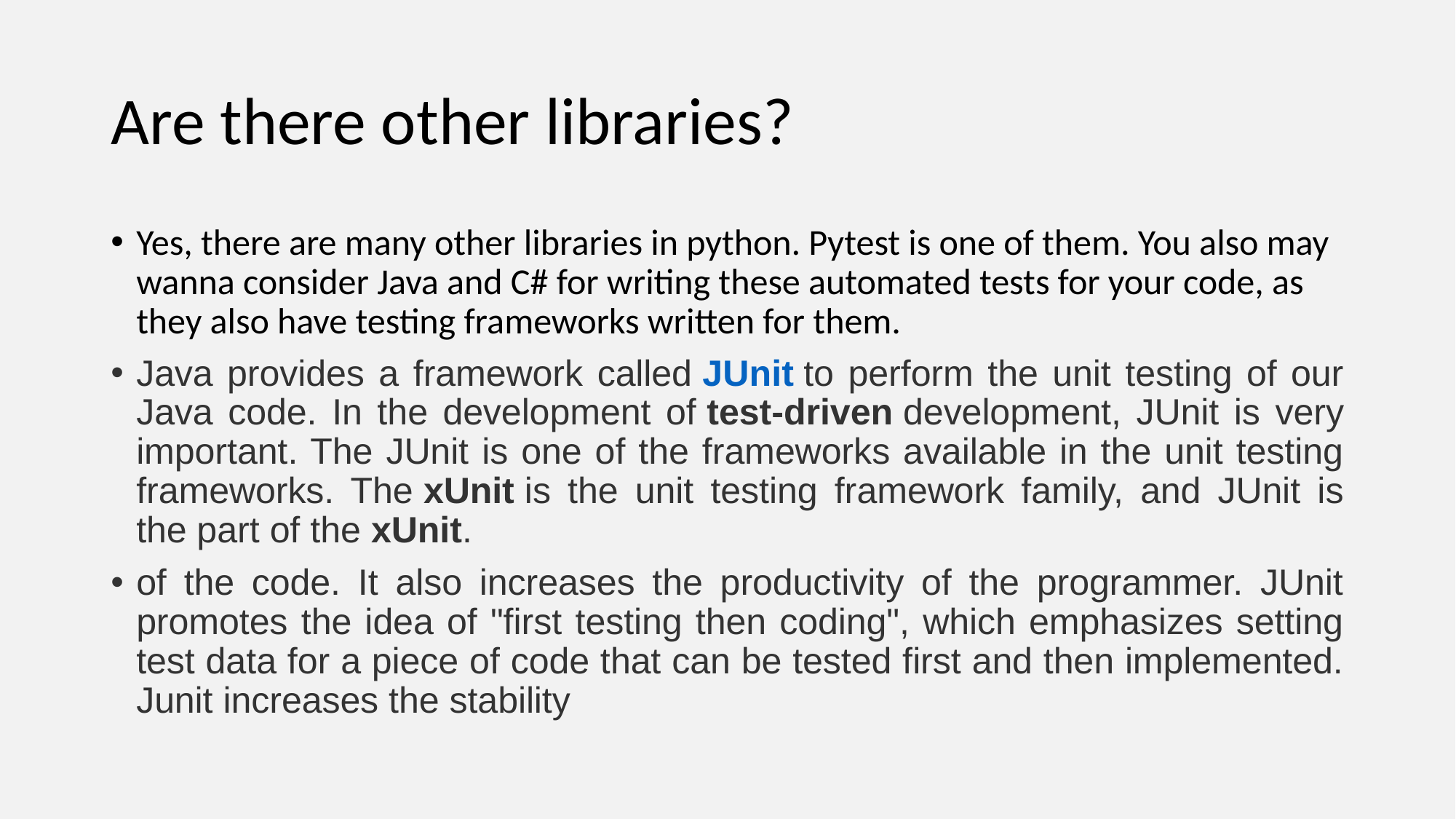

# Are there other libraries?
Yes, there are many other libraries in python. Pytest is one of them. You also may wanna consider Java and C# for writing these automated tests for your code, as they also have testing frameworks written for them.
Java provides a framework called JUnit to perform the unit testing of our Java code. In the development of test-driven development, JUnit is very important. The JUnit is one of the frameworks available in the unit testing frameworks. The xUnit is the unit testing framework family, and JUnit is the part of the xUnit.
of the code. It also increases the productivity of the programmer. JUnit promotes the idea of "first testing then coding", which emphasizes setting test data for a piece of code that can be tested first and then implemented. Junit increases the stability